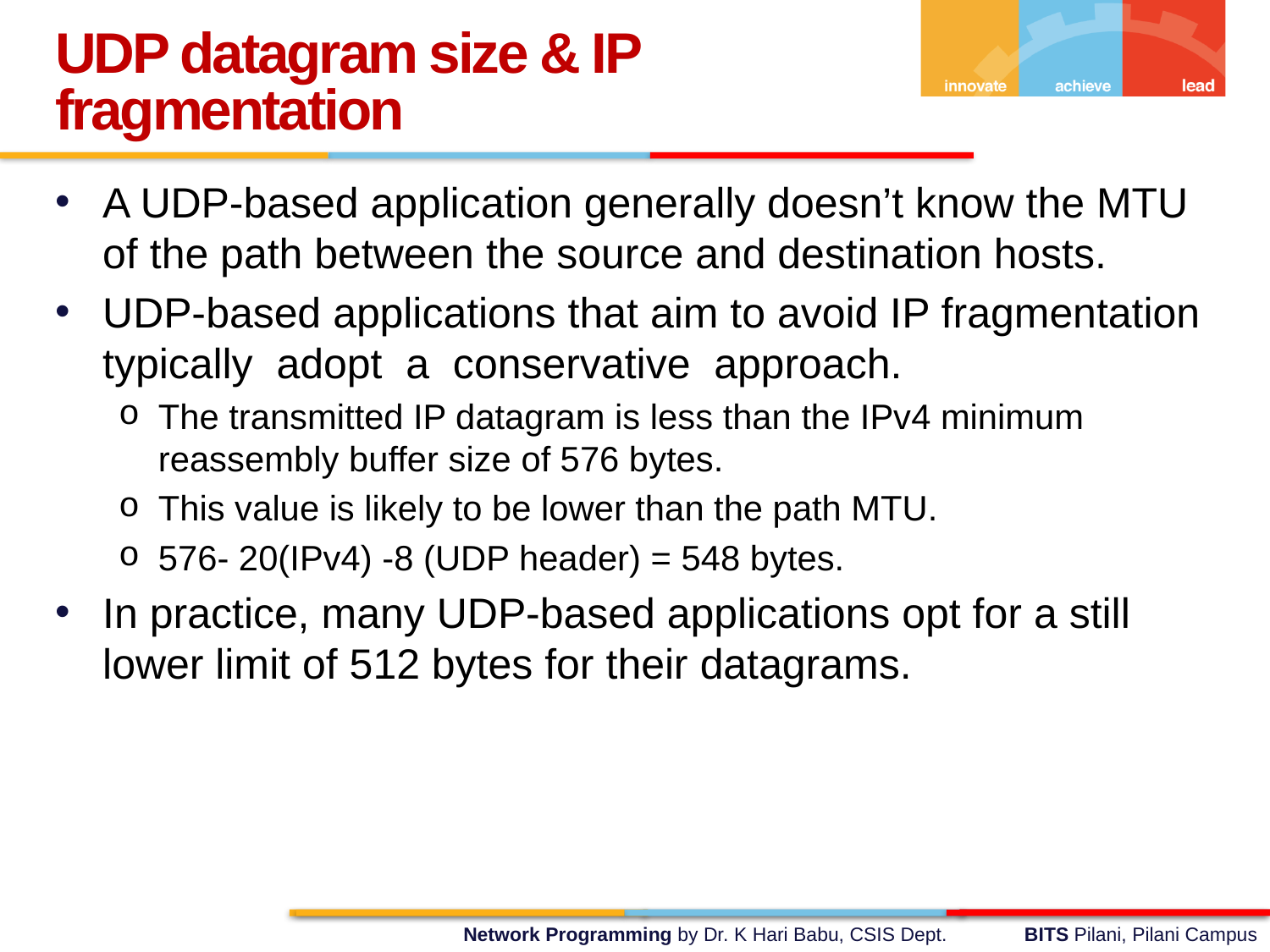

UDP datagram size & IP fragmentation
A UDP-based application generally doesn’t know the MTU of the path between the source and destination hosts.
UDP-based applications that aim to avoid IP fragmentation  typically  adopt  a  conservative  approach.
The transmitted IP datagram is less than the IPv4 minimum reassembly buffer size of 576 bytes.
This value is likely to be lower than the path MTU.
576- 20(IPv4) -8 (UDP header) = 548 bytes.
In practice, many UDP-based applications opt for a still lower limit of 512 bytes for their datagrams.